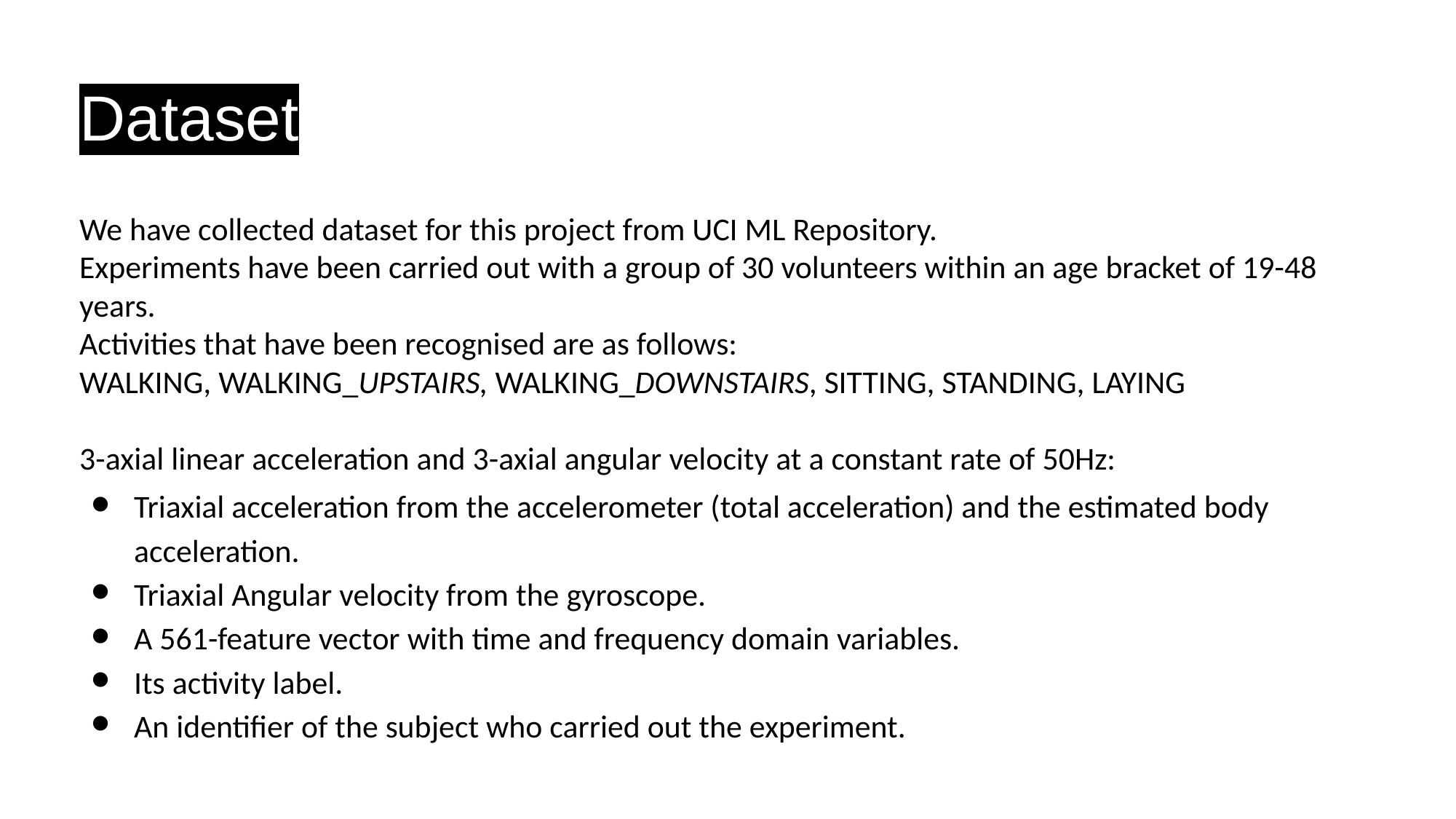

Dataset

We have collected dataset for this project from UCI ML Repository.
Experiments have been carried out with a group of 30 volunteers within an age bracket of 19-48 years.
Activities that have been recognised are as follows:
WALKING, WALKING_UPSTAIRS, WALKING_DOWNSTAIRS, SITTING, STANDING, LAYING

3-axial linear acceleration and 3-axial angular velocity at a constant rate of 50Hz:
Triaxial acceleration from the accelerometer (total acceleration) and the estimated body acceleration.
Triaxial Angular velocity from the gyroscope.
A 561-feature vector with time and frequency domain variables.
Its activity label.
An identifier of the subject who carried out the experiment.